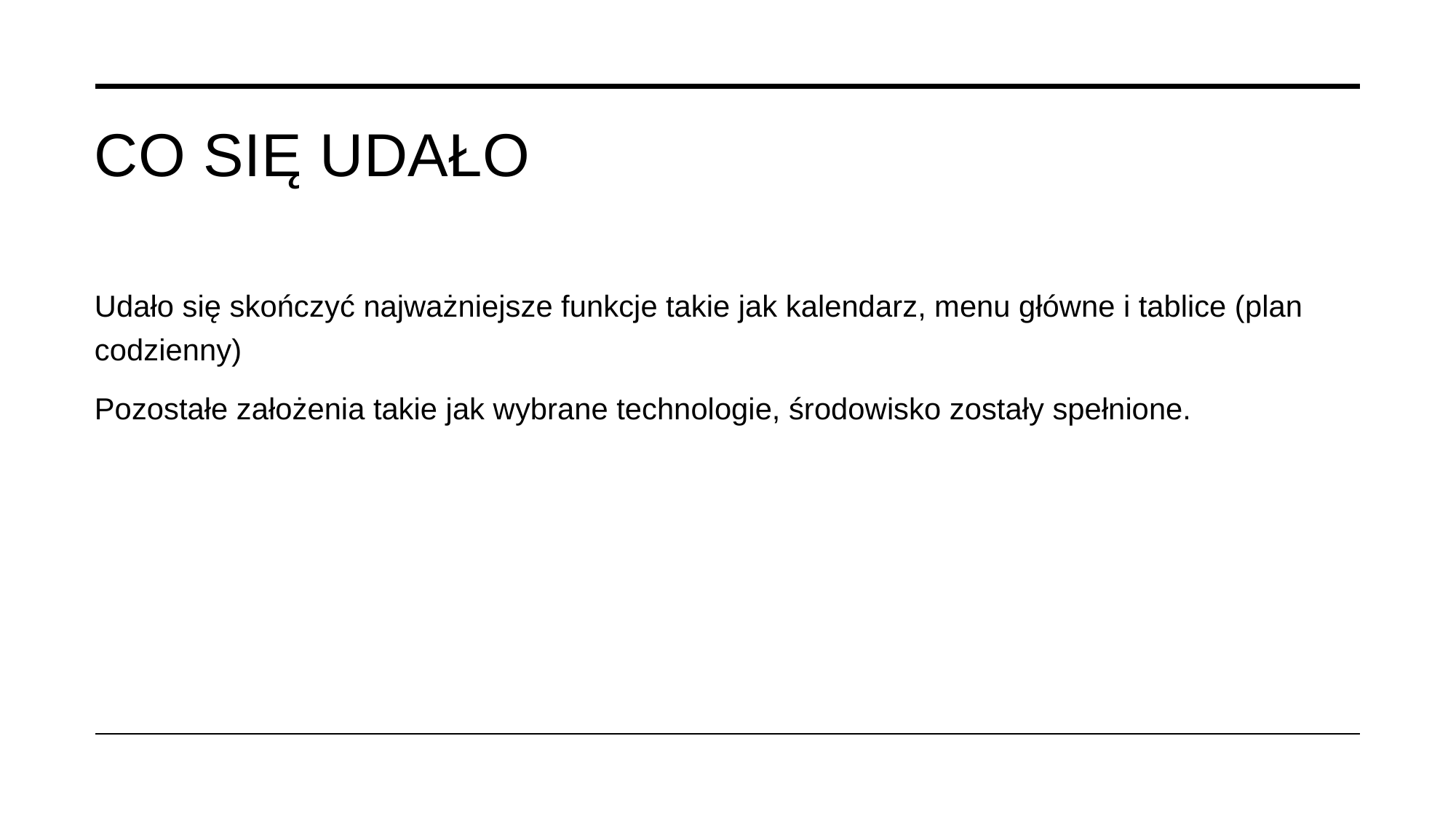

# Co się udało
Udało się skończyć najważniejsze funkcje takie jak kalendarz, menu główne i tablice (plan codzienny)
Pozostałe założenia takie jak wybrane technologie, środowisko zostały spełnione.